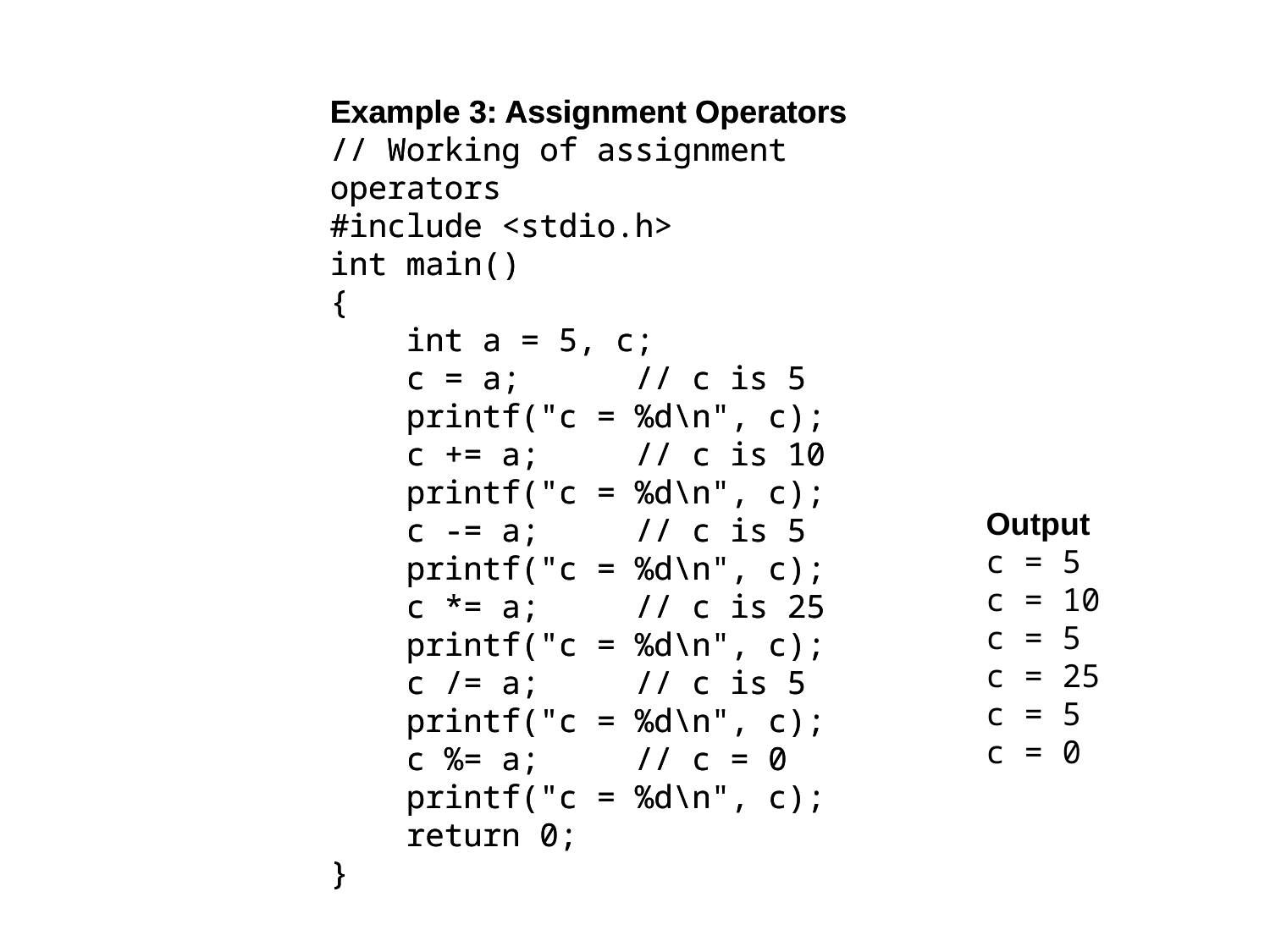

Example 3: Assignment Operators
// Working of assignment operators
#include <stdio.h>
int main()
{
    int a = 5, c;
    c = a;      // c is 5
    printf("c = %d\n", c);
    c += a;     // c is 10
    printf("c = %d\n", c);
    c -= a;     // c is 5
    printf("c = %d\n", c);
    c *= a;     // c is 25
    printf("c = %d\n", c);
    c /= a;     // c is 5
    printf("c = %d\n", c);
    c %= a;     // c = 0
    printf("c = %d\n", c);
    return 0;
}
Example 3: Assignment Operators
// Working of assignment operators
#include <stdio.h>
int main()
{
    int a = 5, c;
    c = a;      // c is 5
    printf("c = %d\n", c);
    c += a;     // c is 10
    printf("c = %d\n", c);
    c -= a;     // c is 5
    printf("c = %d\n", c);
    c *= a;     // c is 25
    printf("c = %d\n", c);
    c /= a;     // c is 5
    printf("c = %d\n", c);
    c %= a;     // c = 0
    printf("c = %d\n", c);
    return 0;
}
Output
c = 5
c = 10
c = 5
c = 25
c = 5
c = 0